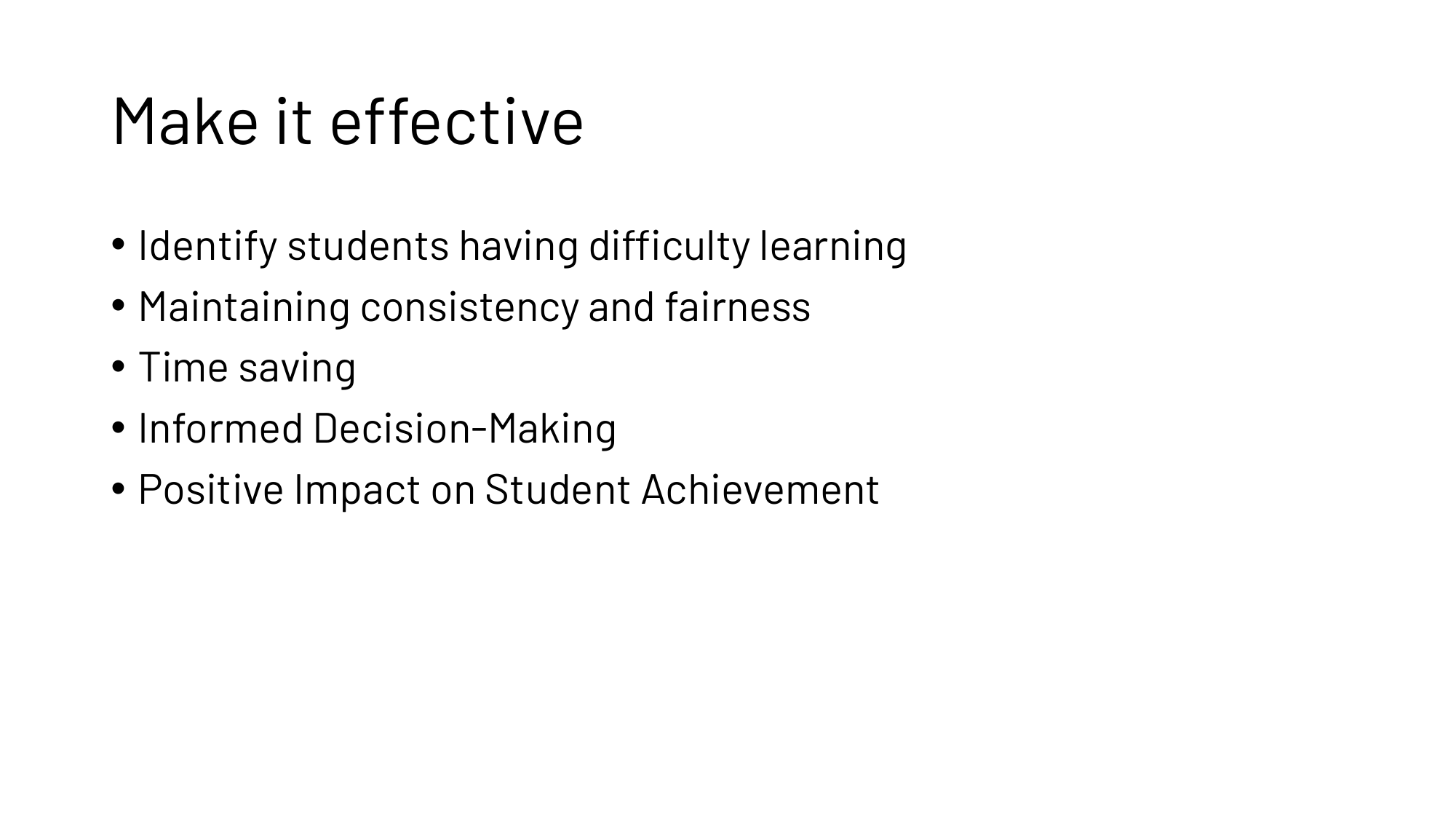

# Make it effective
Identify students having difficulty learning
Maintaining consistency and fairness
Time saving
Informed Decision-Making
Positive Impact on Student Achievement